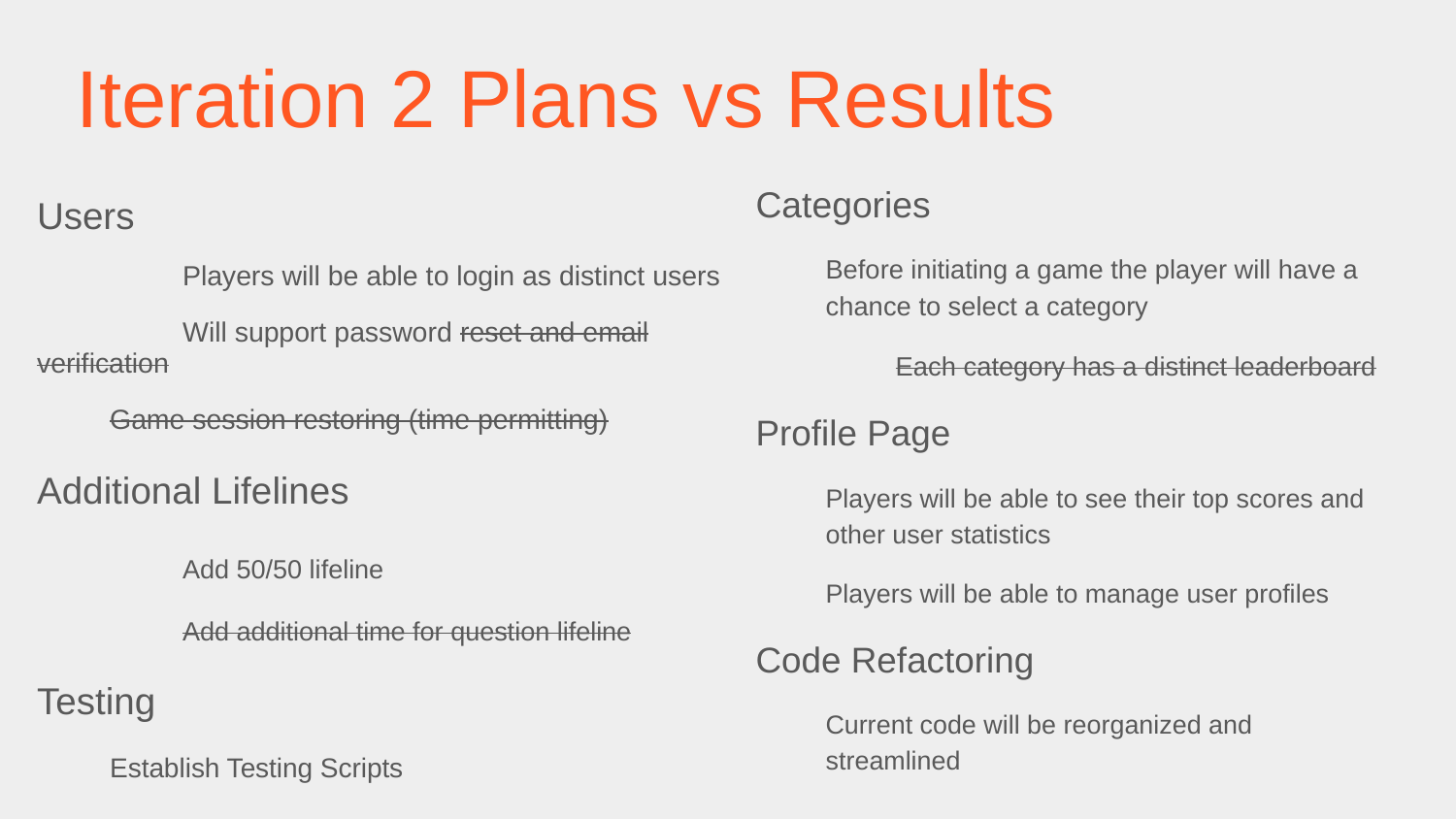

# Iteration 2 Plans vs Results
Categories
Before initiating a game the player will have a chance to select a category
	Each category has a distinct leaderboard
Profile Page
Players will be able to see their top scores and other user statistics
Players will be able to manage user profiles
Code Refactoring
Current code will be reorganized and streamlined
Users
	Players will be able to login as distinct users
	Will support password reset and email verification
Game session restoring (time permitting)
Additional Lifelines
	Add 50/50 lifeline
	Add additional time for question lifeline
Testing
Establish Testing Scripts